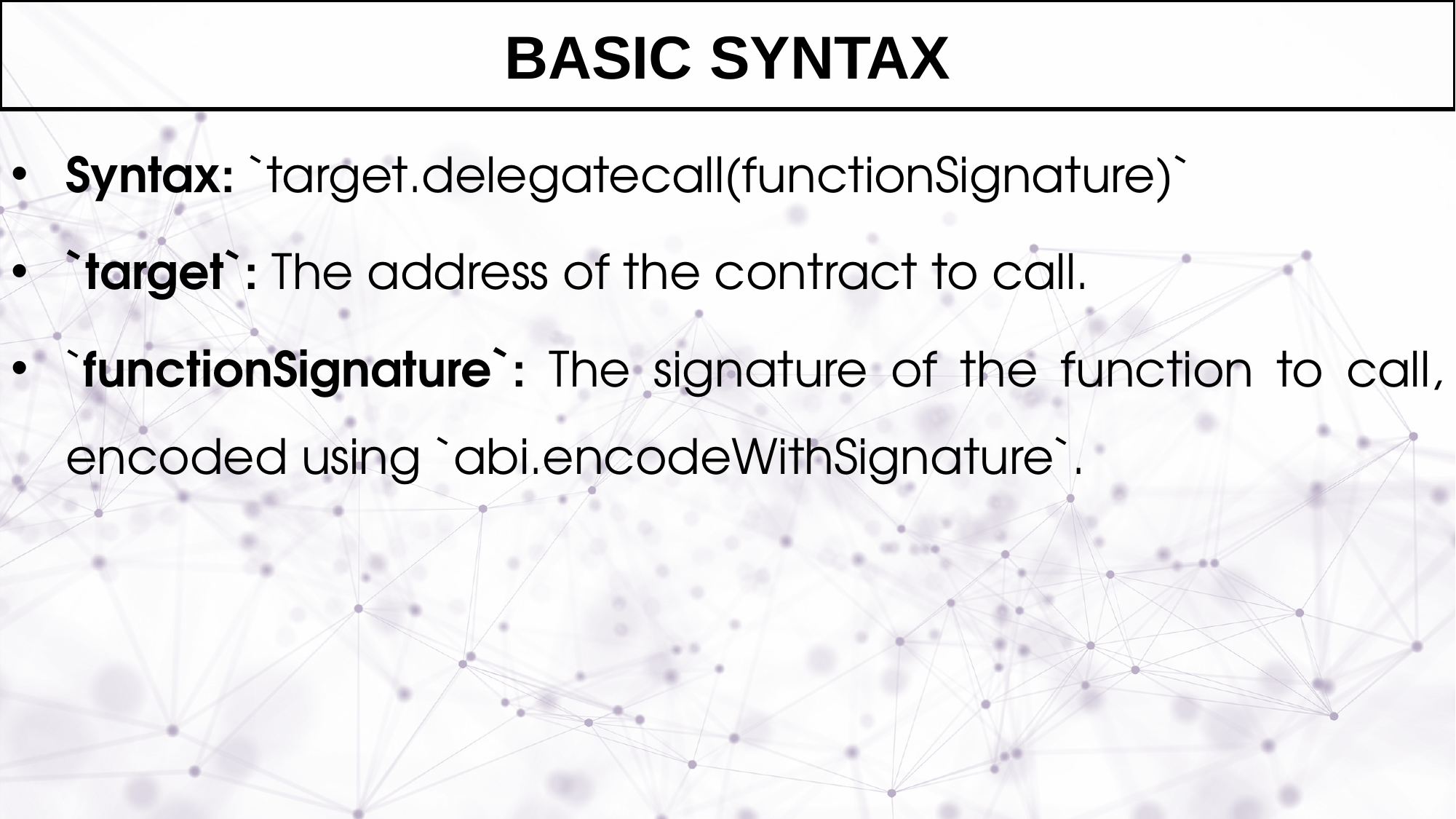

# BASIC SYNTAX
Syntax: `target.delegatecall(functionSignature)`
`target`: The address of the contract to call.
`functionSignature`: The signature of the function to call, encoded using `abi.encodeWithSignature`.